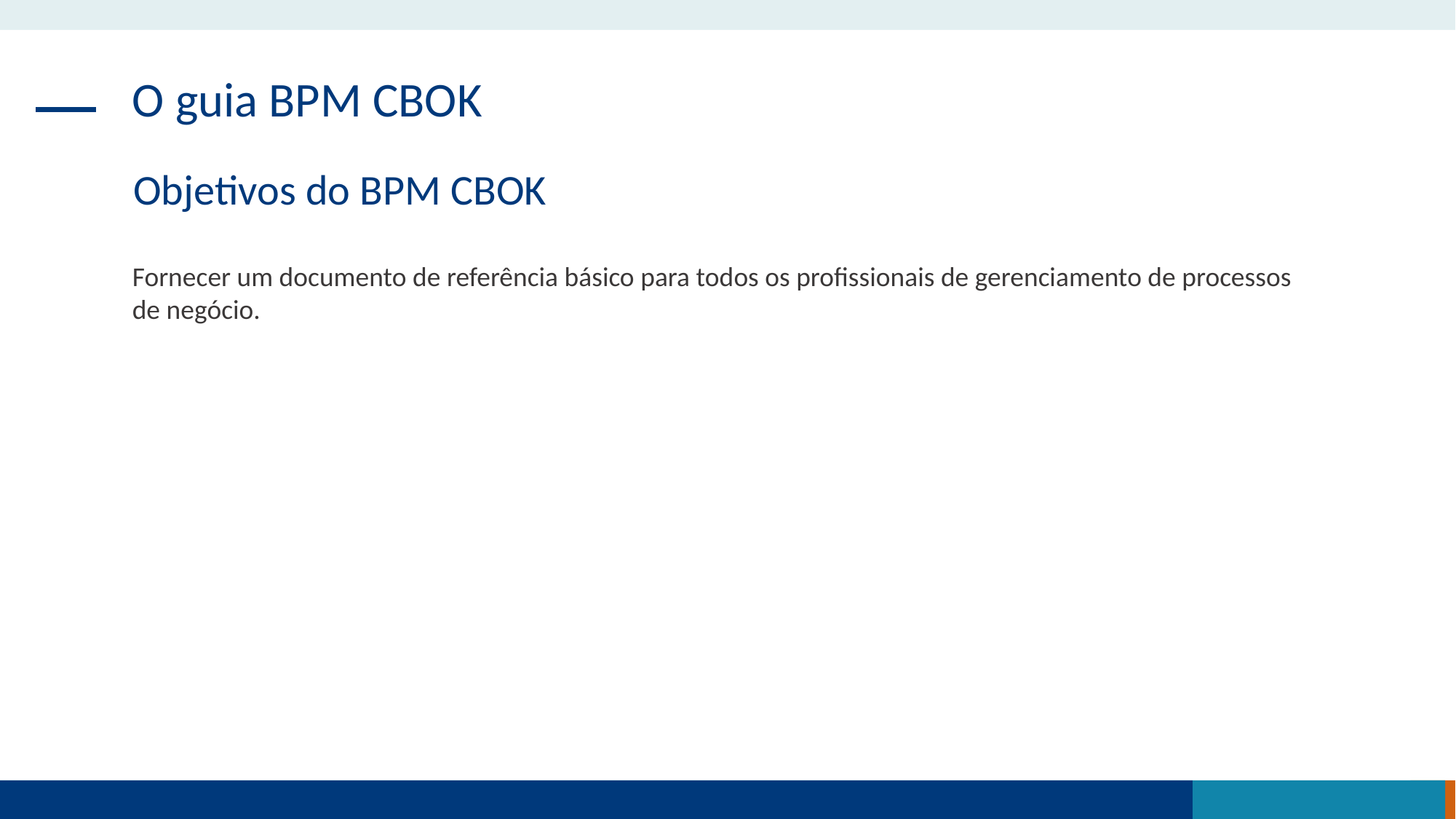

O guia BPM CBOK
Objetivos do BPM CBOK
Fornecer um documento de referência básico para todos os profissionais de gerenciamento de processos de negócio.